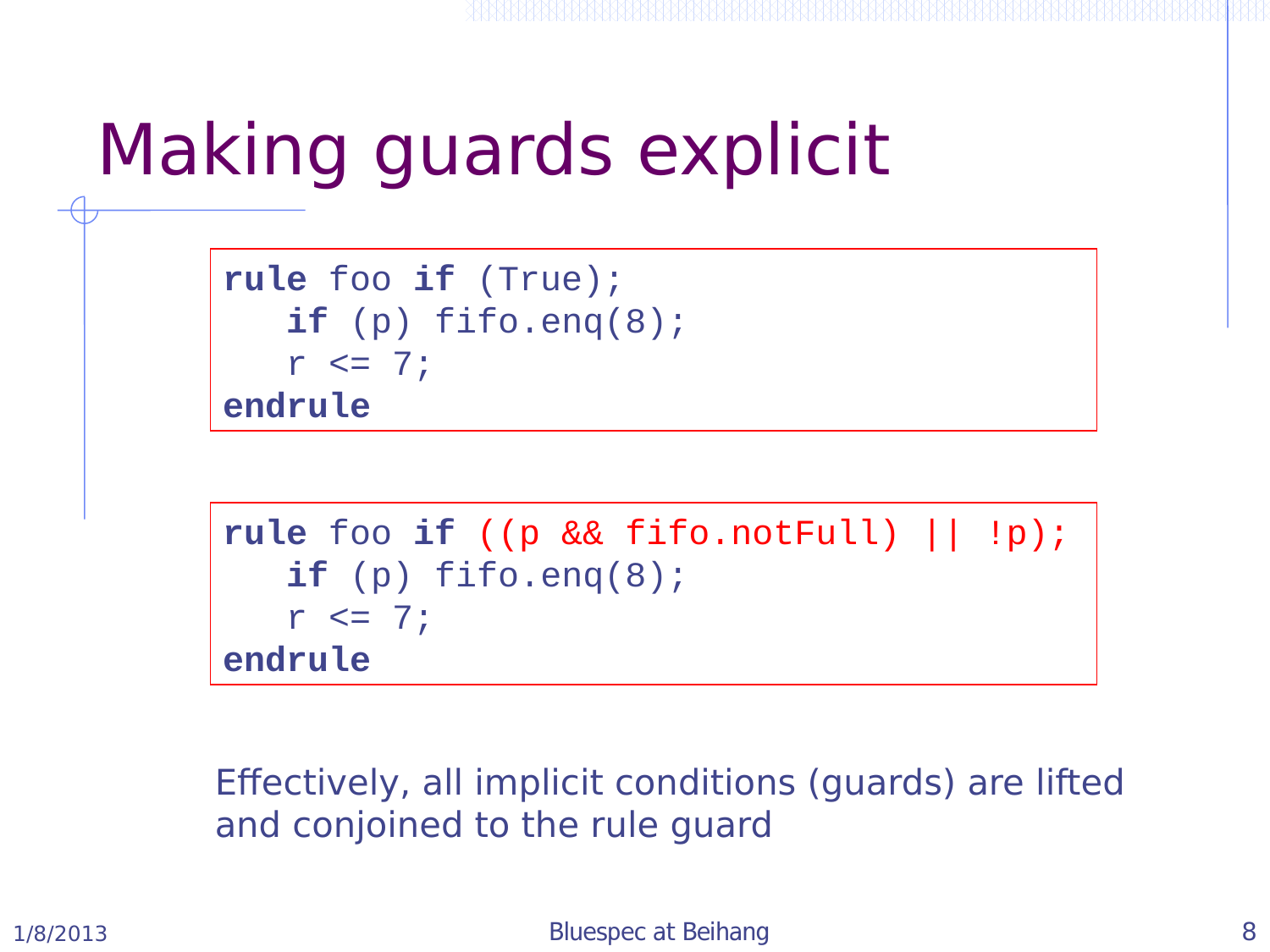

# Making guards explicit
rule foo if (True);
   if (p) fifo.enq(8);
   r <= 7;
endrule
rule foo if ((p && fifo.notFull) || !p);
   if (p) fifo.enq(8);
   r <= 7;
endrule
Effectively, all implicit conditions (guards) are lifted and conjoined to the rule guard
1/8/2013
Bluespec at Beihang
8